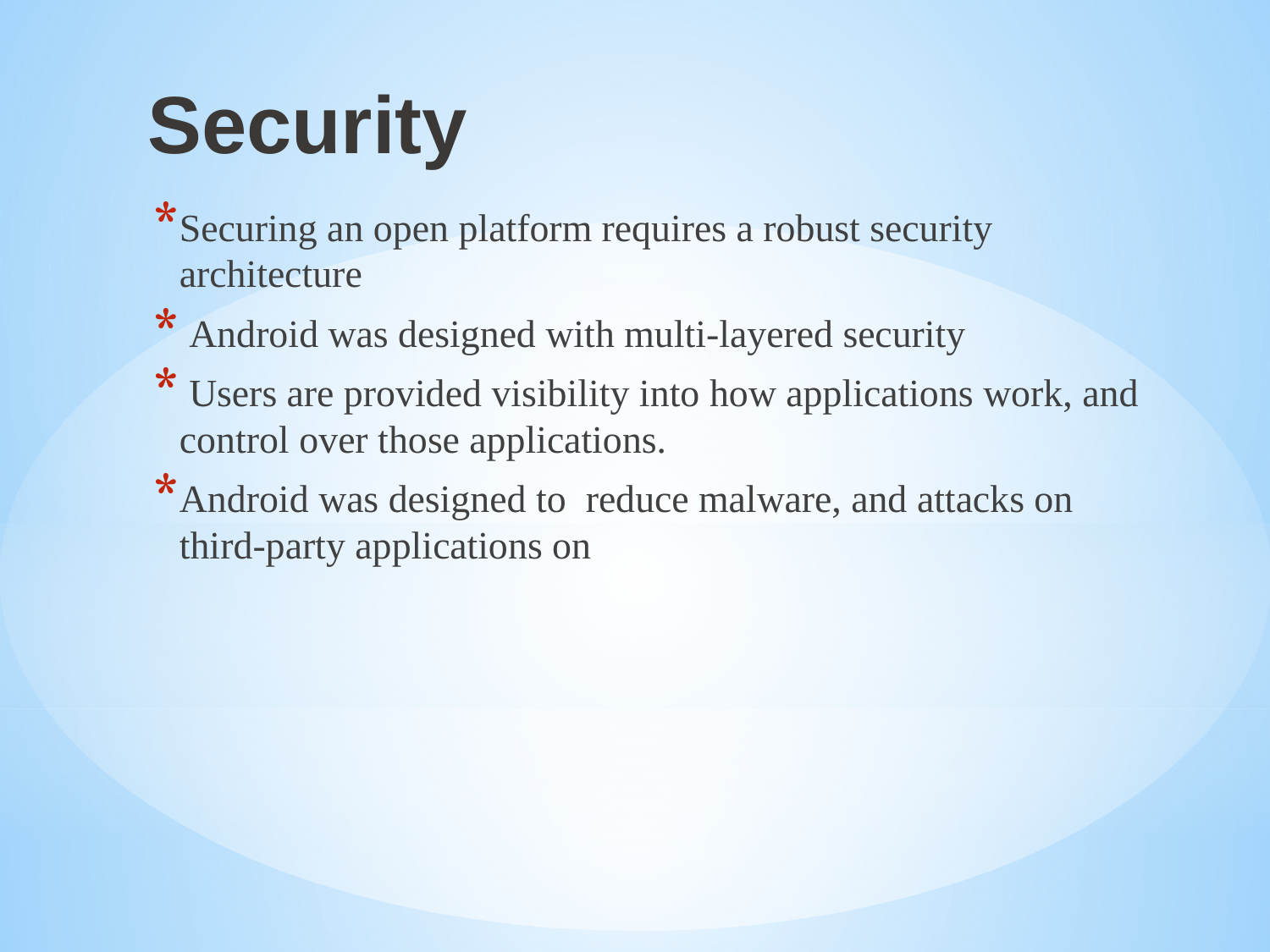

# Security
Securing an open platform requires a robust security architecture
 Android was designed with multi-layered security
 Users are provided visibility into how applications work, and control over those applications.
Android was designed to  reduce malware, and attacks on third-party applications on